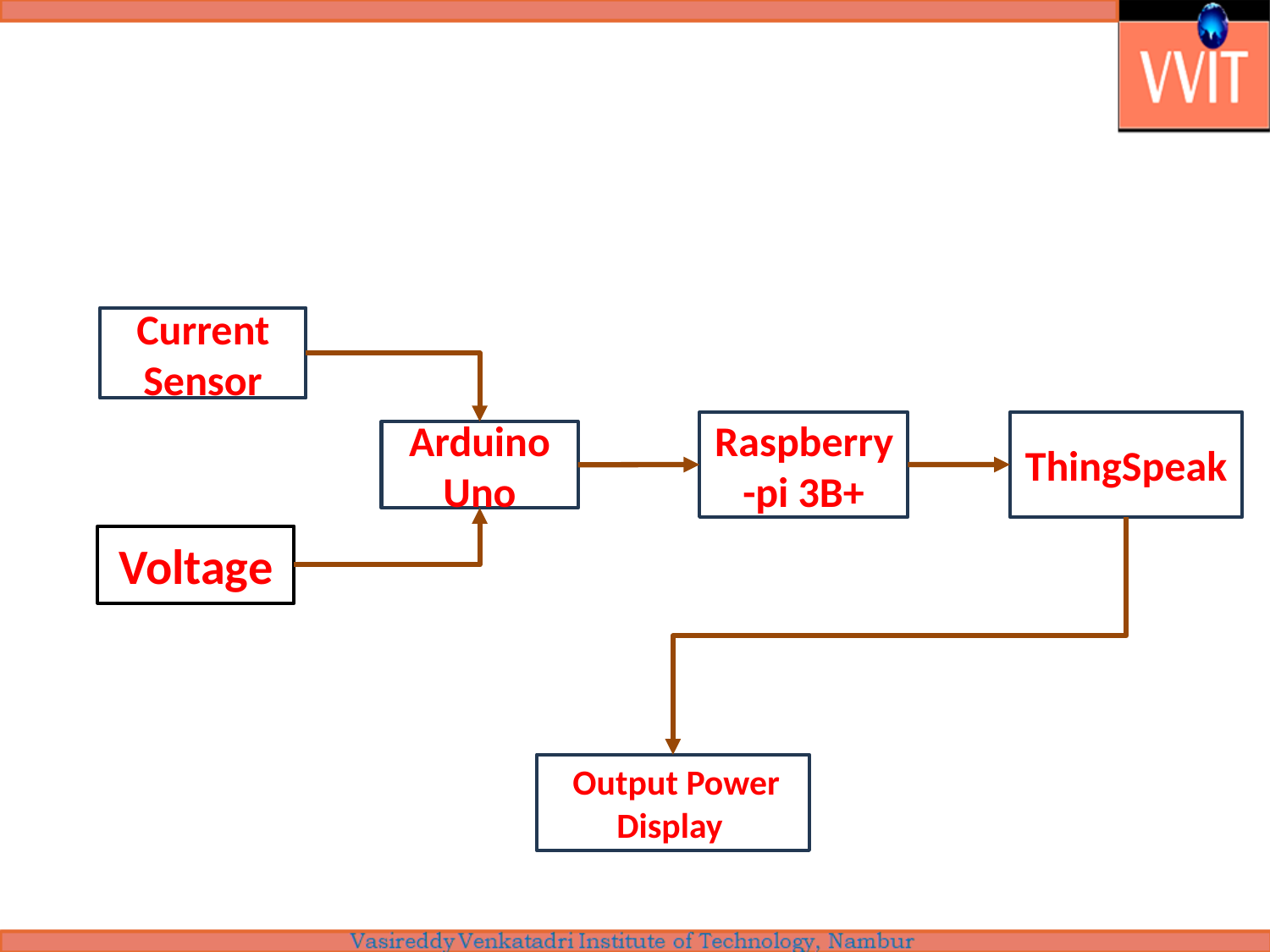

#

Current Sensor
ThingSpeak
Raspberry-pi 3B+
Arduino Uno
Voltage
 Output Power Display